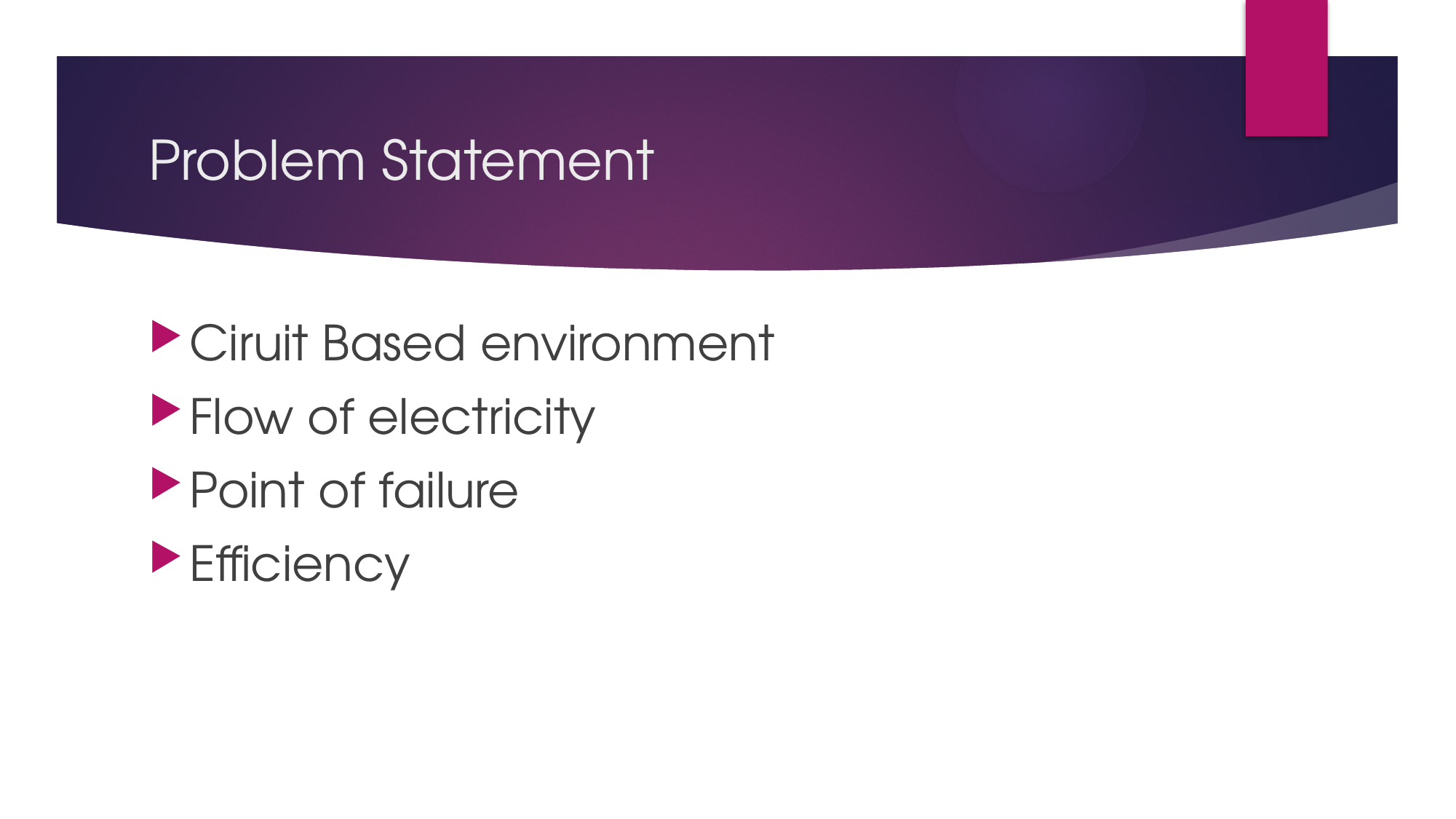

# Problem Statement
Ciruit Based environment
Flow of electricity
Point of failure
Efficiency